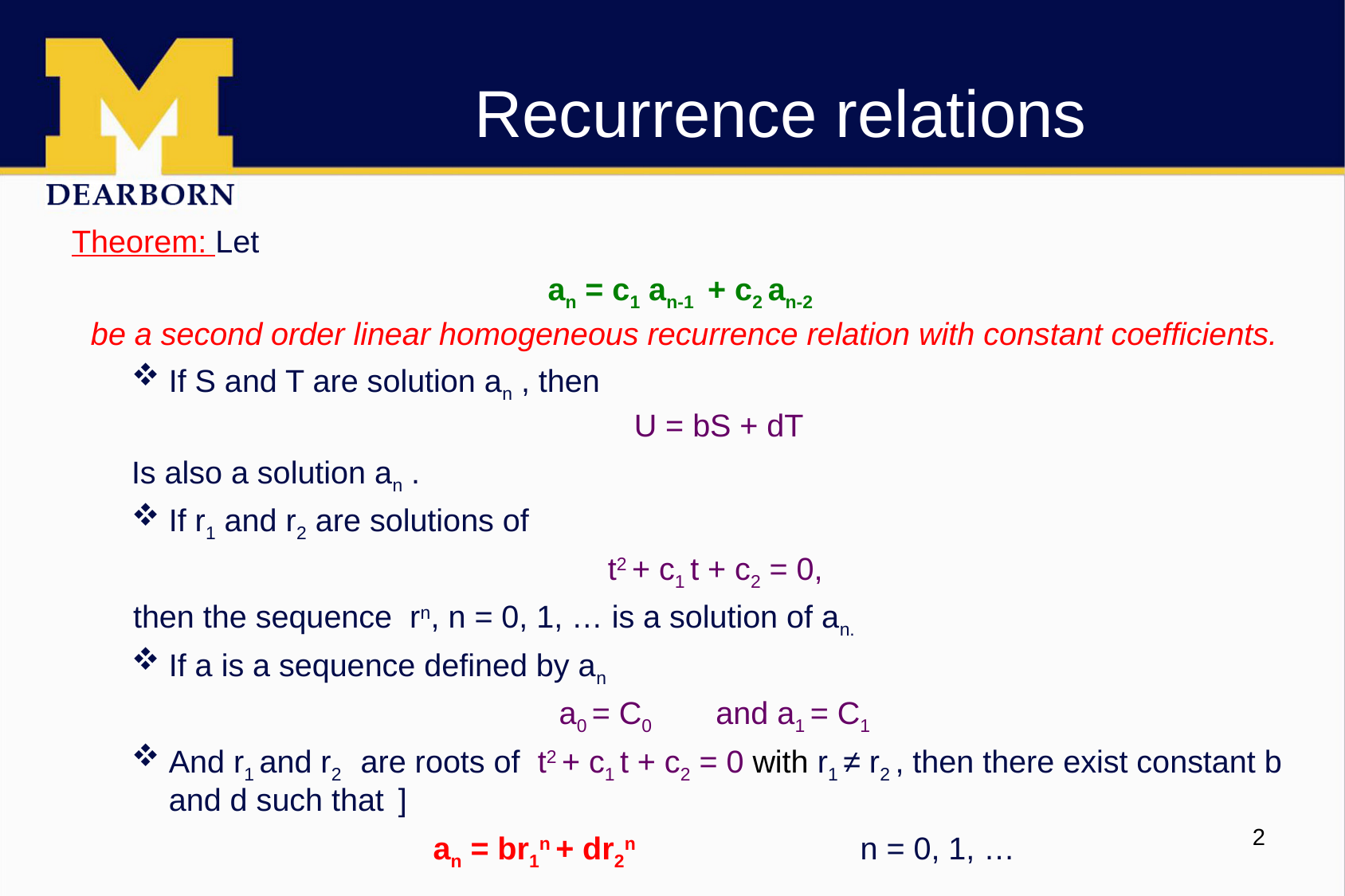

# Recurrence relations
Theorem: Let
an = c1 an-1  + c2 an-2
be a second order linear homogeneous recurrence relation with constant coefficients.
If S and T are solution an , then
 U = bS + dT
Is also a solution an .
If r1 and r2 are solutions of
        t2 + c1 t + c2 = 0,
       then the sequence  rn, n = 0, 1, … is a solution of an.
If a is a sequence defined by an
 a0 = C0	 and a1 = C1
And r1 and r2   are roots of  t2 + c1 t + c2 = 0 with r1 ≠ r2 , then there exist constant b and d such that  ]
         an = br1n + dr2n  		    n = 0, 1, …
2